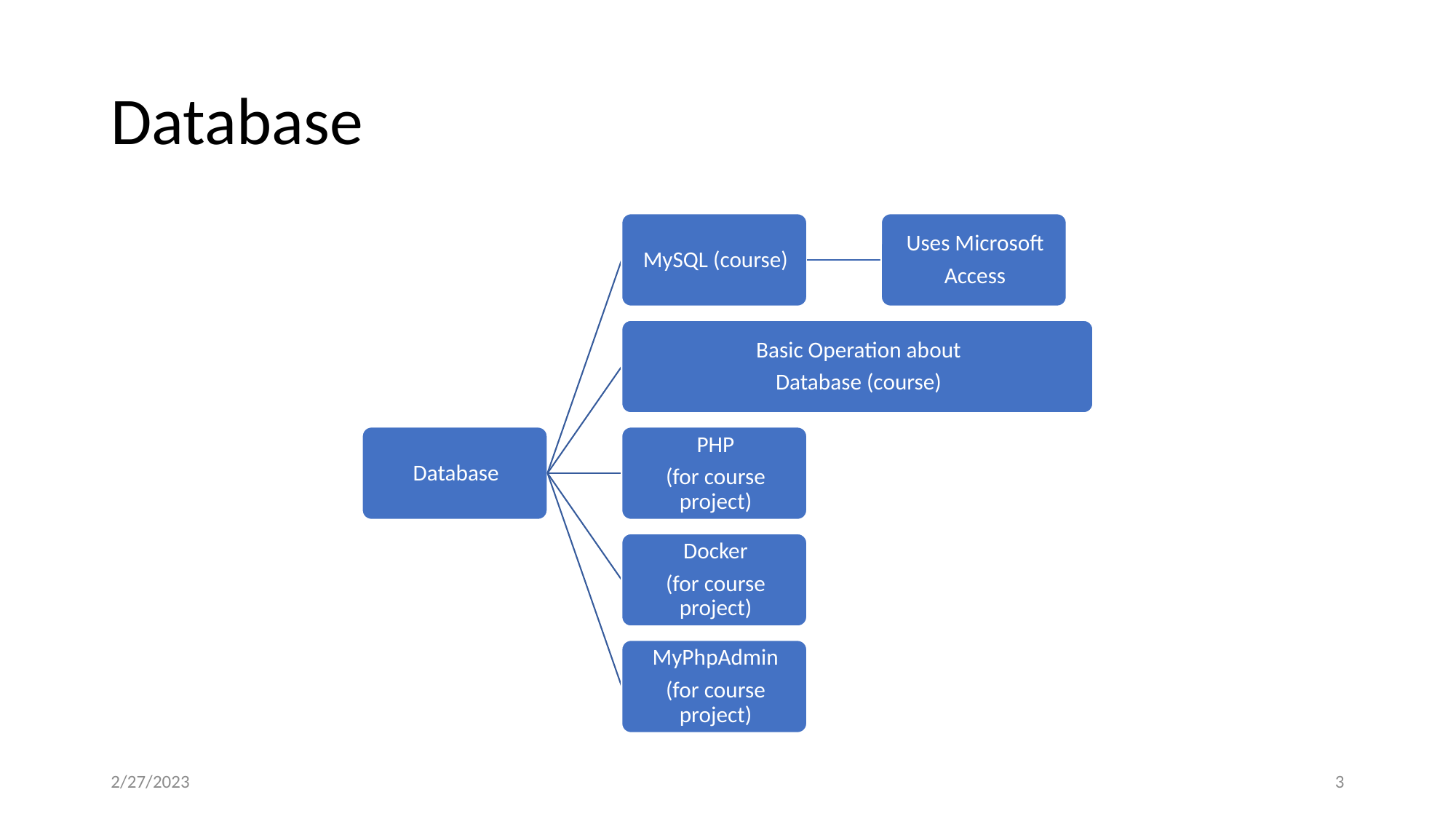

# Database
Database

MySQL (course)

Uses Microsoft
Access

Basic Operation about
Database (course)

PHP
(for course project)

Docker
(for course project)

MyPhpAdmin
(for course project)

2/27/2023
3